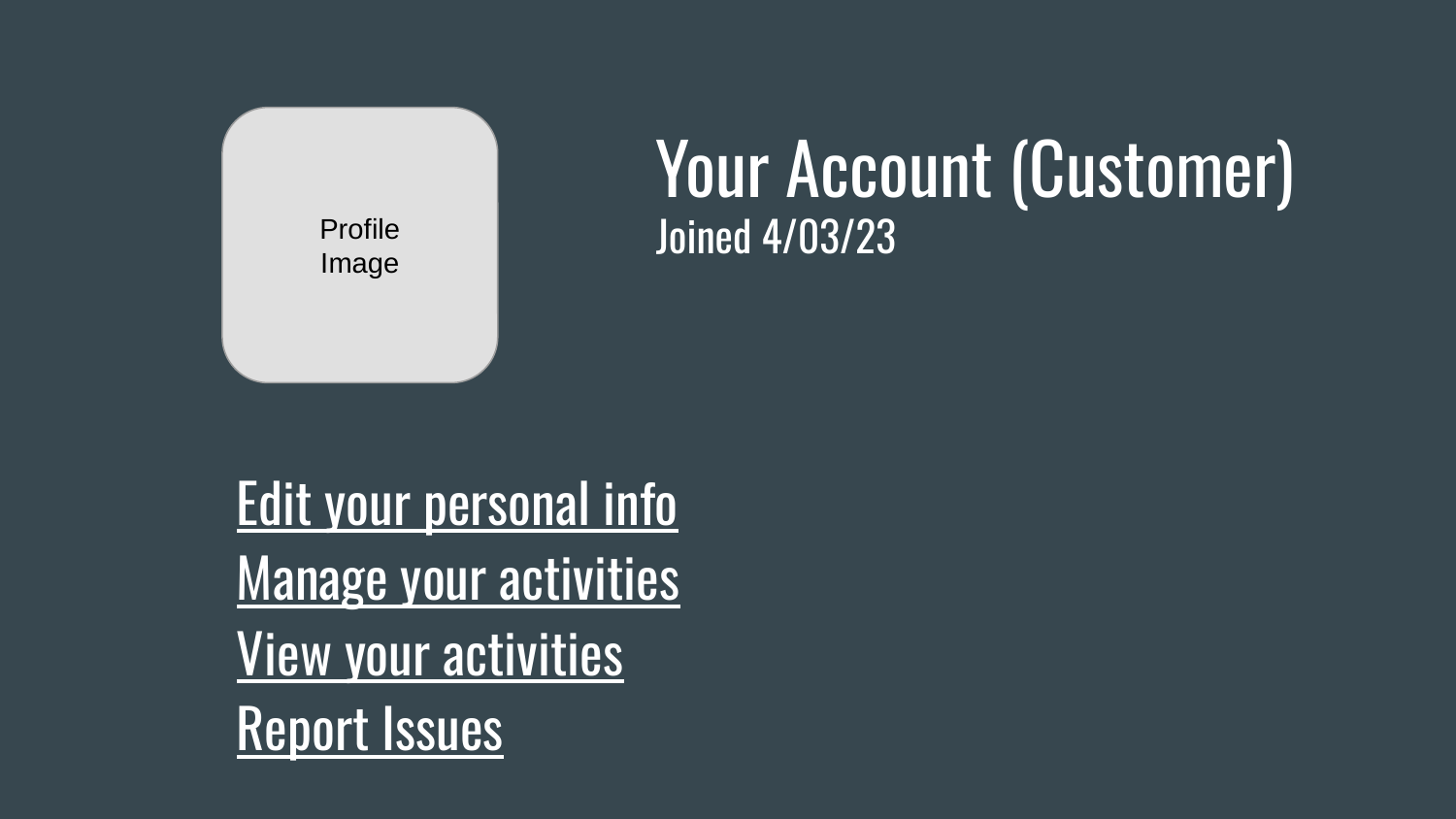

Profile
Image
Your Account (Customer)
Joined 4/03/23
Edit your personal info
Manage your activities
View your activities
Report Issues